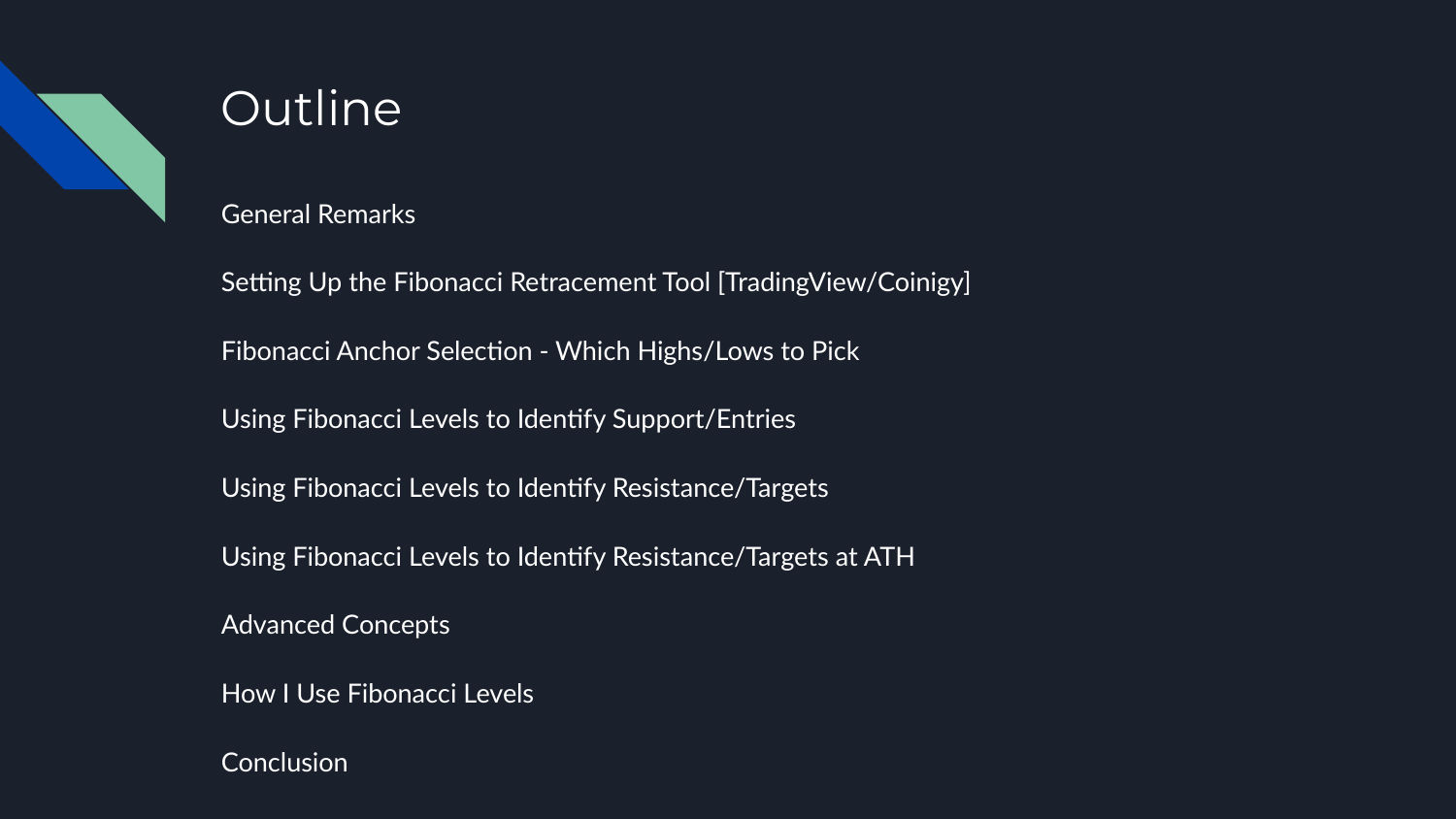

# Outline
General Remarks
Setting Up the Fibonacci Retracement Tool [TradingView/Coinigy]
Fibonacci Anchor Selection - Which Highs/Lows to Pick
Using Fibonacci Levels to Identify Support/Entries
Using Fibonacci Levels to Identify Resistance/Targets
Using Fibonacci Levels to Identify Resistance/Targets at ATH
Advanced Concepts
How I Use Fibonacci Levels
Conclusion